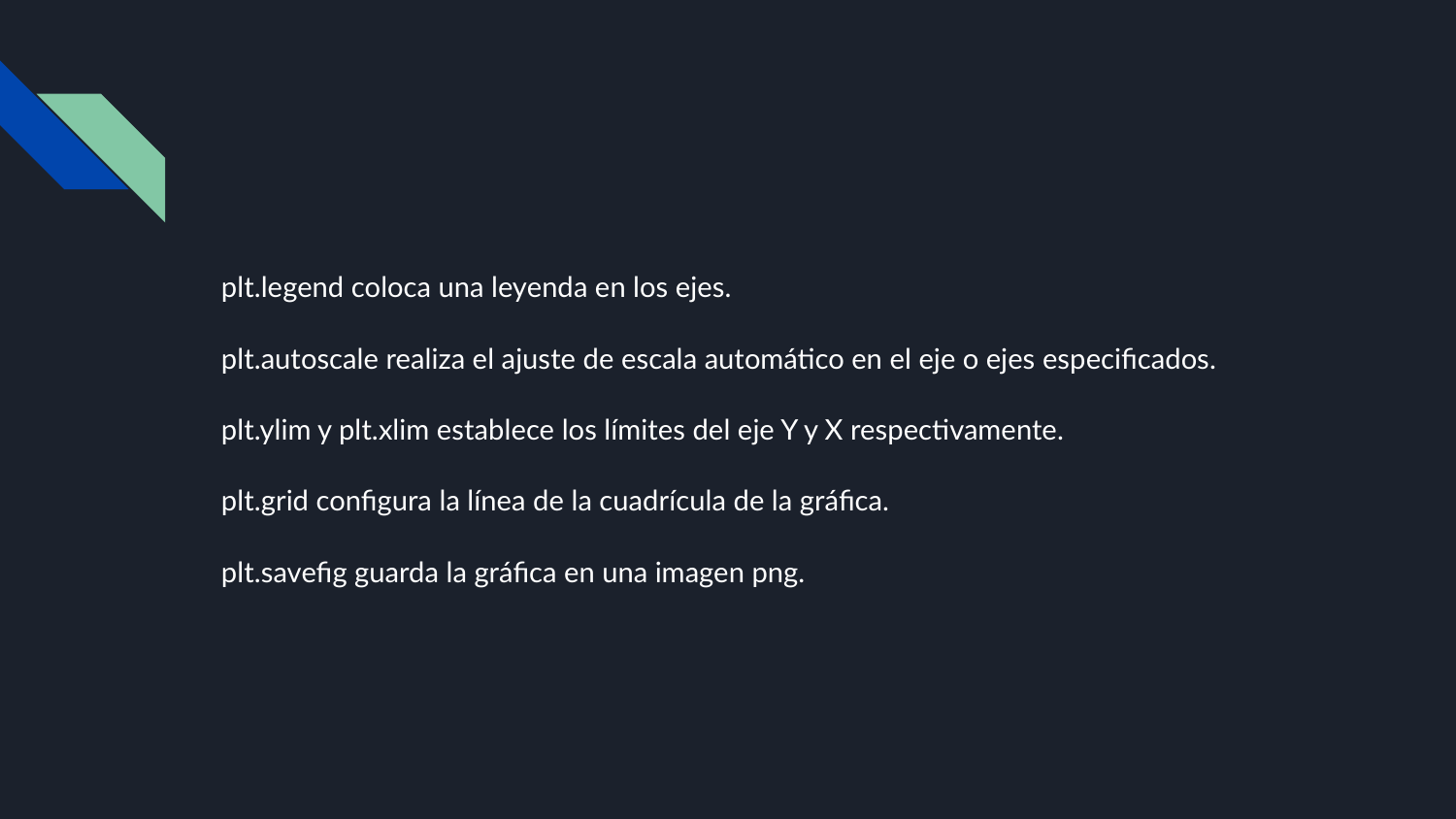

#
plt.legend coloca una leyenda en los ejes.
plt.autoscale realiza el ajuste de escala automático en el eje o ejes especificados.
plt.ylim y plt.xlim establece los límites del eje Y y X respectivamente.
plt.grid configura la línea de la cuadrícula de la gráfica.
plt.savefig guarda la gráfica en una imagen png.